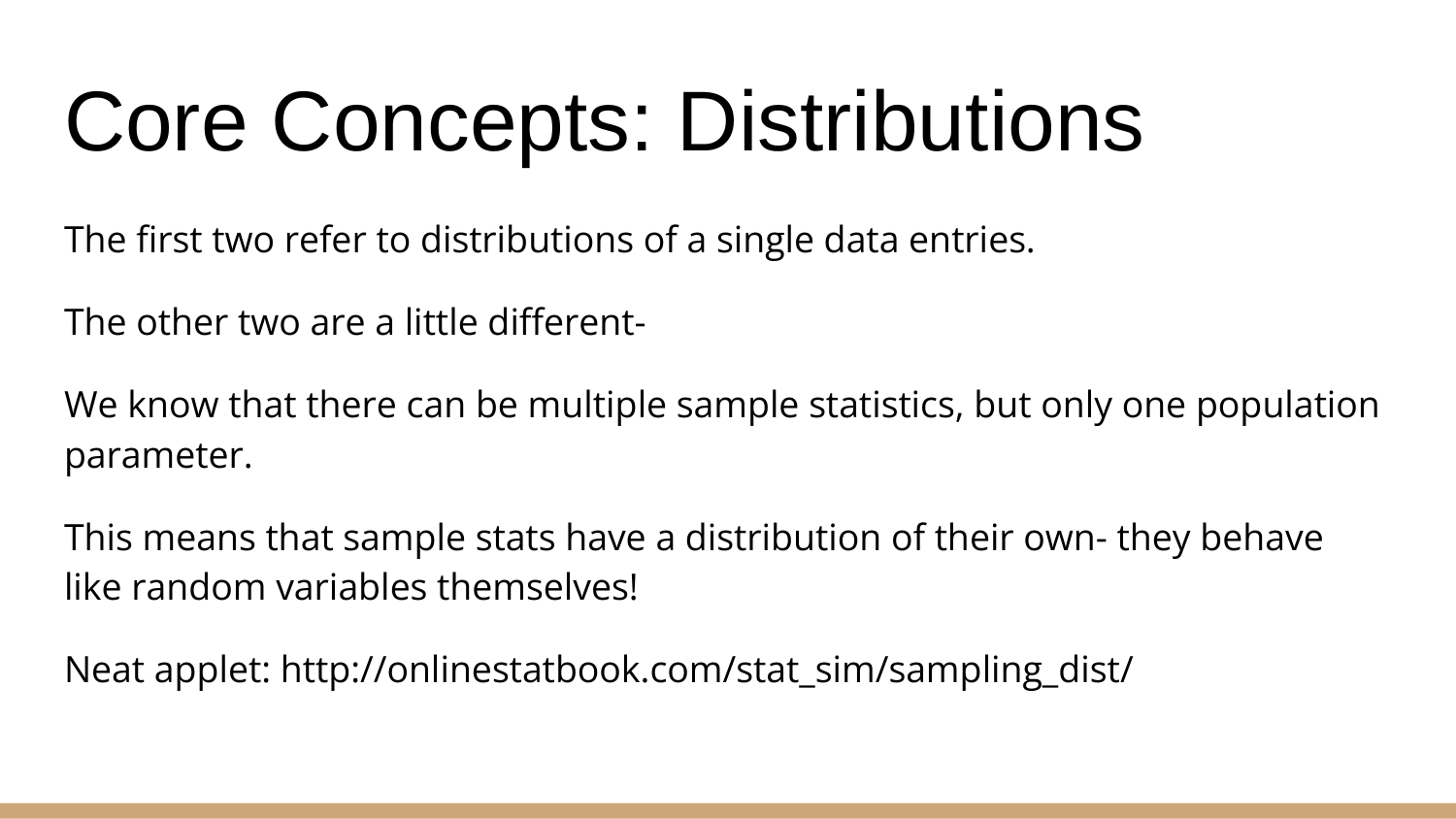

# Core Concepts: Distributions
The first two refer to distributions of a single data entries.
The other two are a little different-
We know that there can be multiple sample statistics, but only one population parameter.
This means that sample stats have a distribution of their own- they behave like random variables themselves!
Neat applet: http://onlinestatbook.com/stat_sim/sampling_dist/